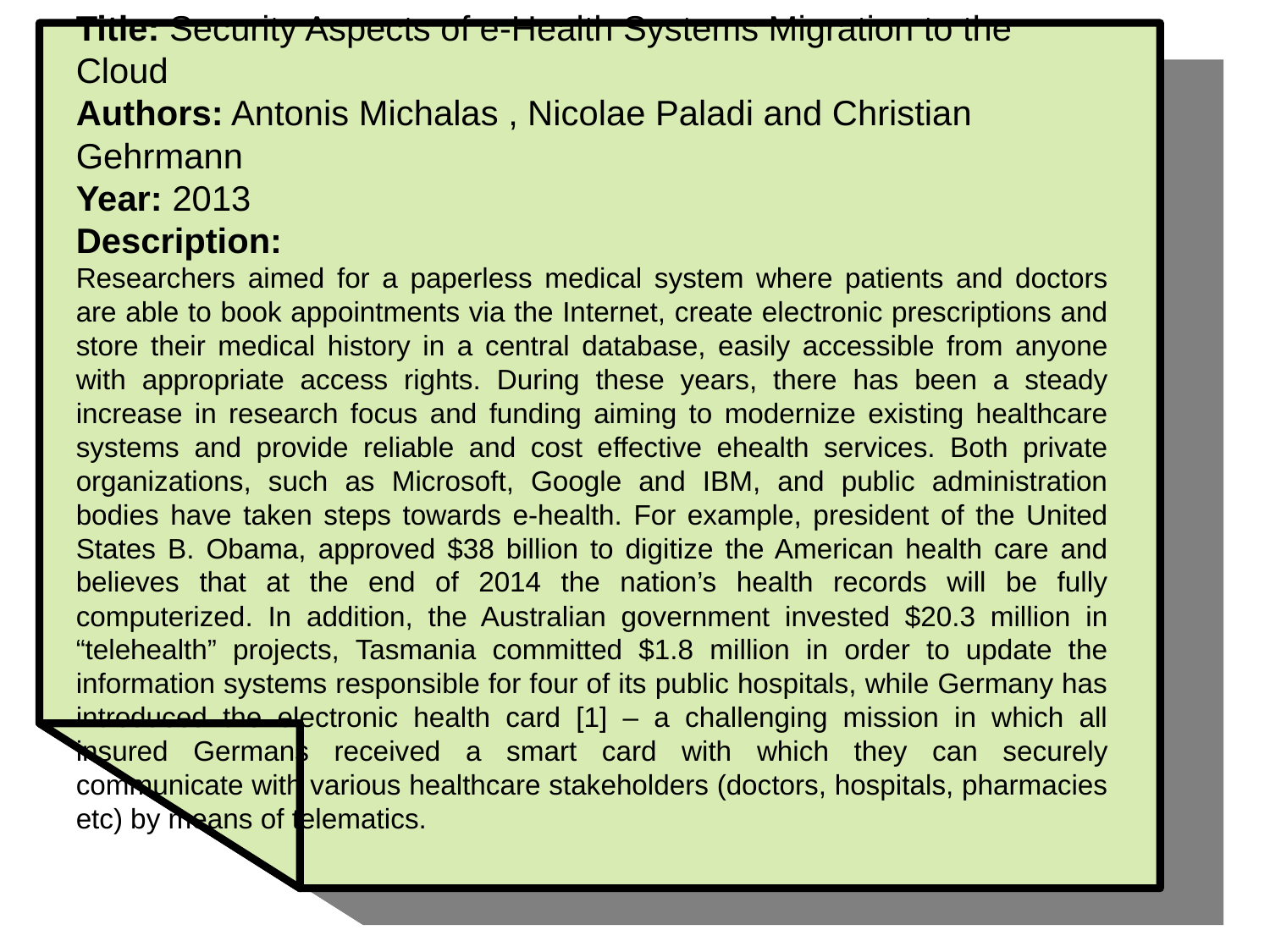

Title: Security Aspects of e-Health Systems Migration to the Cloud
Authors: Antonis Michalas , Nicolae Paladi and Christian Gehrmann
Year: 2013
Description:
Researchers aimed for a paperless medical system where patients and doctors are able to book appointments via the Internet, create electronic prescriptions and store their medical history in a central database, easily accessible from anyone with appropriate access rights. During these years, there has been a steady increase in research focus and funding aiming to modernize existing healthcare systems and provide reliable and cost effective ehealth services. Both private organizations, such as Microsoft, Google and IBM, and public administration bodies have taken steps towards e-health. For example, president of the United States B. Obama, approved $38 billion to digitize the American health care and believes that at the end of 2014 the nation’s health records will be fully computerized. In addition, the Australian government invested $20.3 million in “telehealth” projects, Tasmania committed $1.8 million in order to update the information systems responsible for four of its public hospitals, while Germany has introduced the electronic health card [1] – a challenging mission in which all insured Germans received a smart card with which they can securely communicate with various healthcare stakeholders (doctors, hospitals, pharmacies etc) by means of telematics.